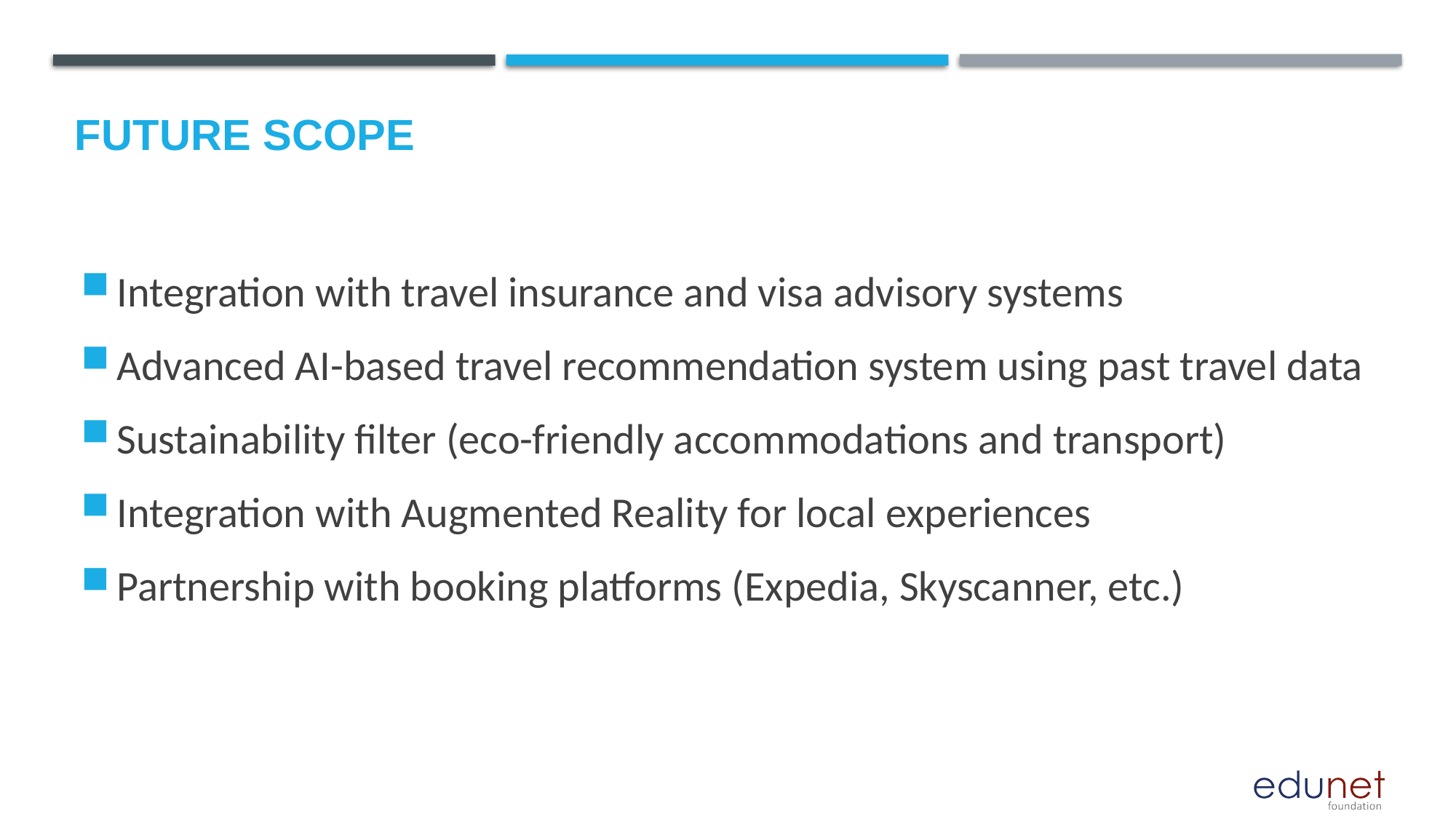

Future scope
Integration with travel insurance and visa advisory systems
Advanced AI-based travel recommendation system using past travel data
Sustainability filter (eco-friendly accommodations and transport)
Integration with Augmented Reality for local experiences
Partnership with booking platforms (Expedia, Skyscanner, etc.)